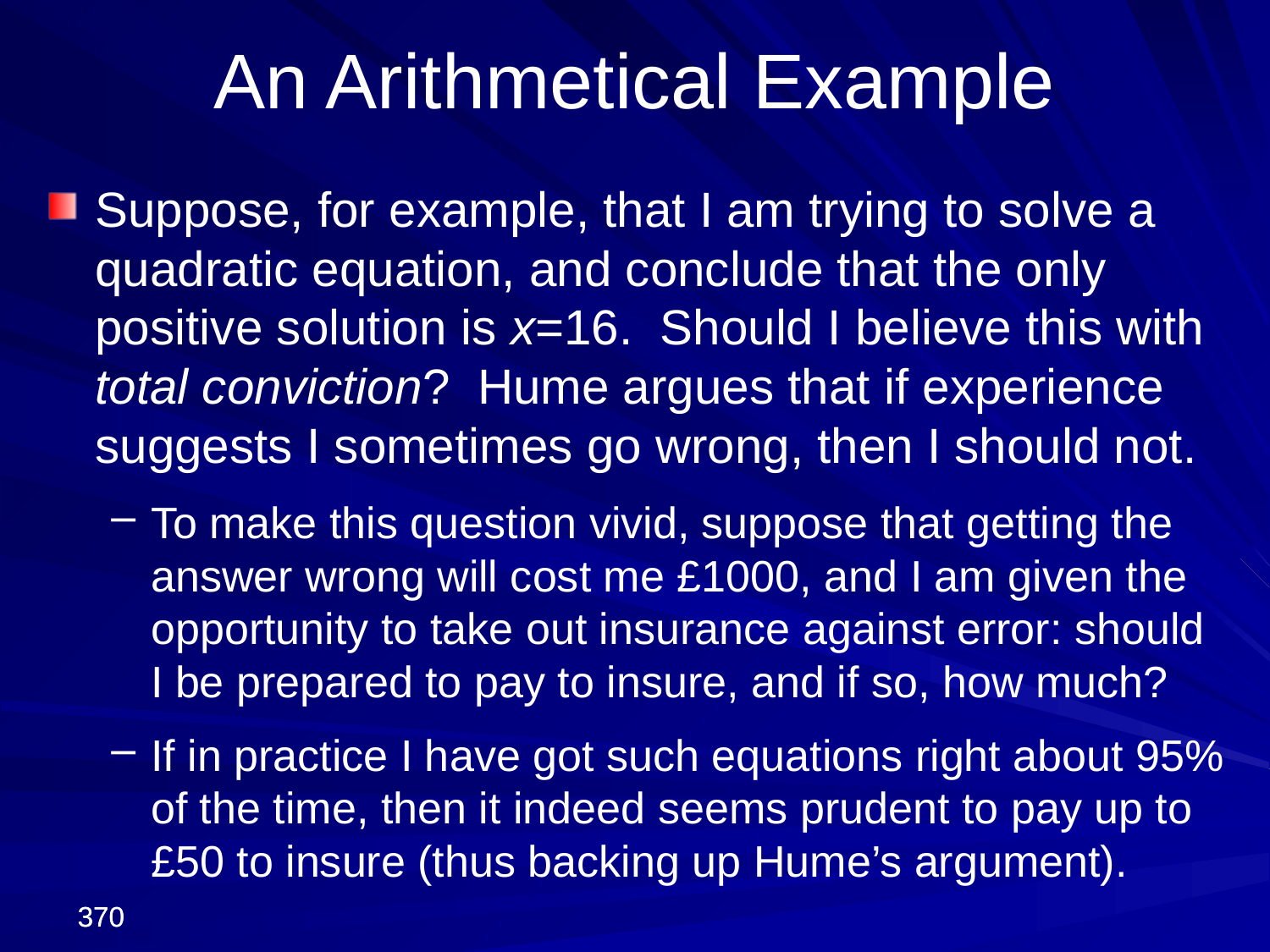

An Arithmetical Example
Suppose, for example, that I am trying to solve a quadratic equation, and conclude that the only positive solution is x=16.  Should I believe this with total conviction?  Hume argues that if experience suggests I sometimes go wrong, then I should not.
To make this question vivid, suppose that getting the answer wrong will cost me £1000, and I am given the opportunity to take out insurance against error: should I be prepared to pay to insure, and if so, how much?
If in practice I have got such equations right about 95% of the time, then it indeed seems prudent to pay up to £50 to insure (thus backing up Hume’s argument).
370
370